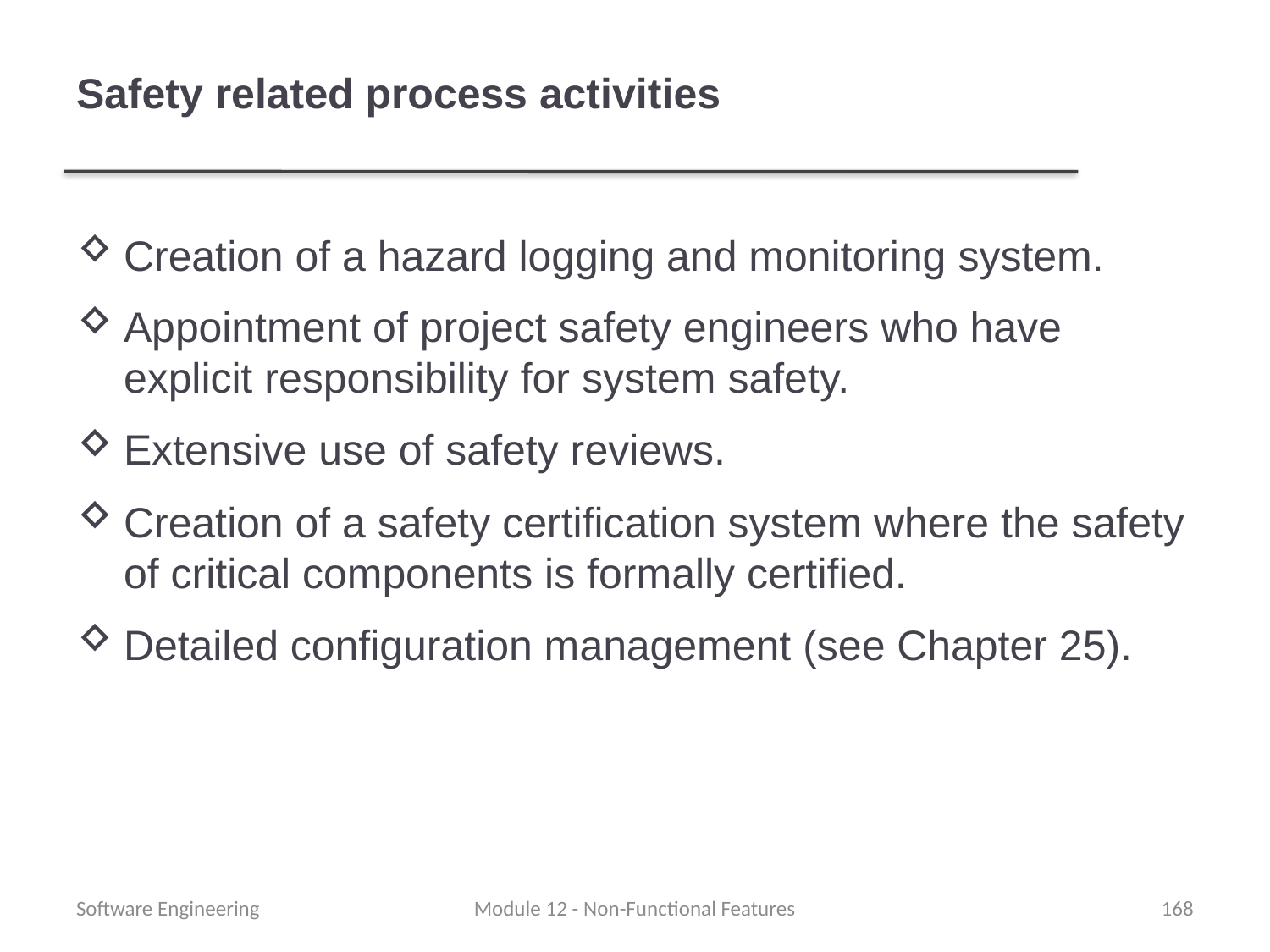

# Safety related process activities
Creation of a hazard logging and monitoring system.
Appointment of project safety engineers who have explicit responsibility for system safety.
Extensive use of safety reviews.
Creation of a safety certification system where the safety of critical components is formally certified.
Detailed configuration management (see Chapter 25).
Software Engineering
Module 12 - Non-Functional Features
168